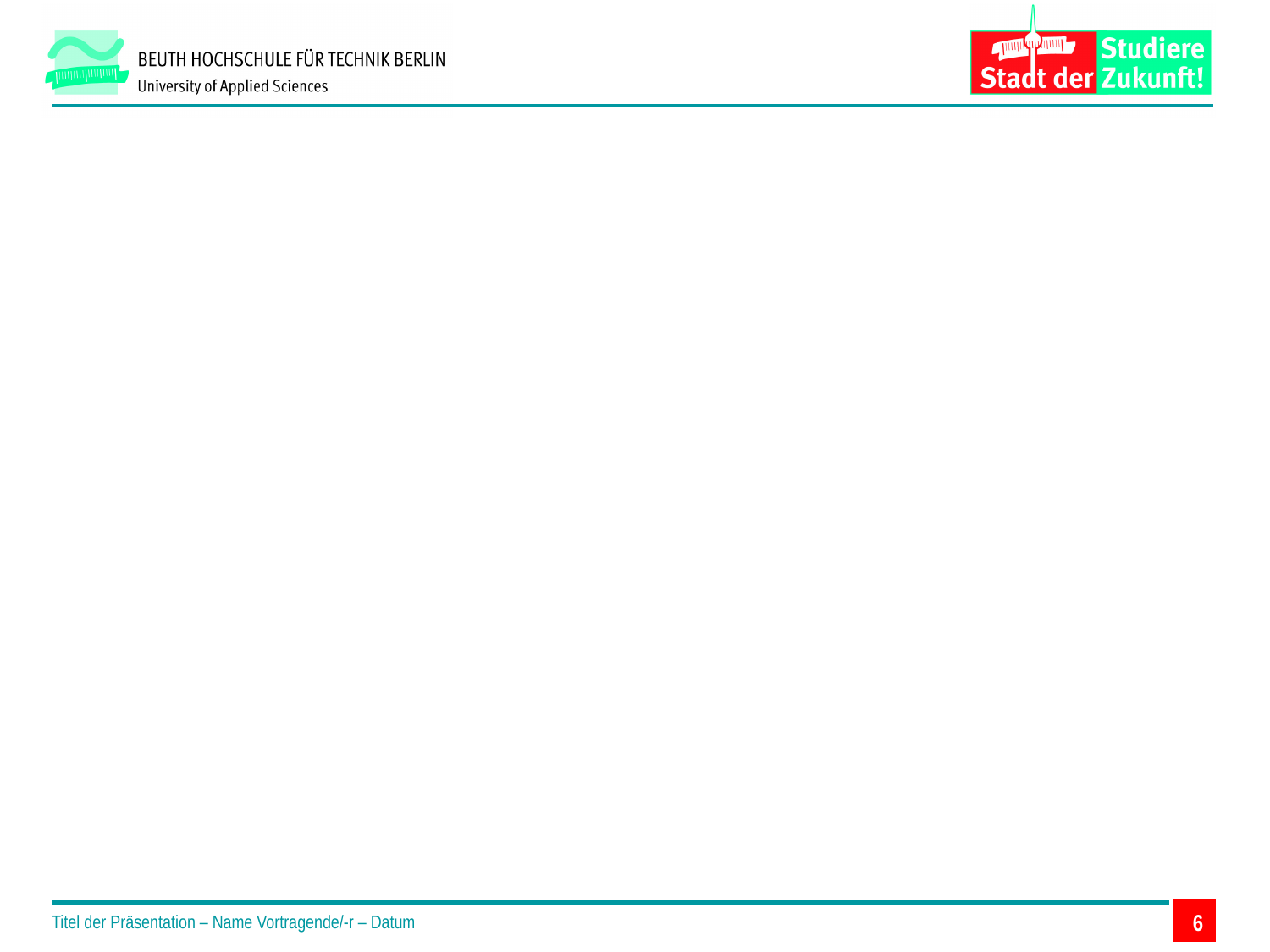

6
Titel der Präsentation – Name Vortragende/-r – Datum